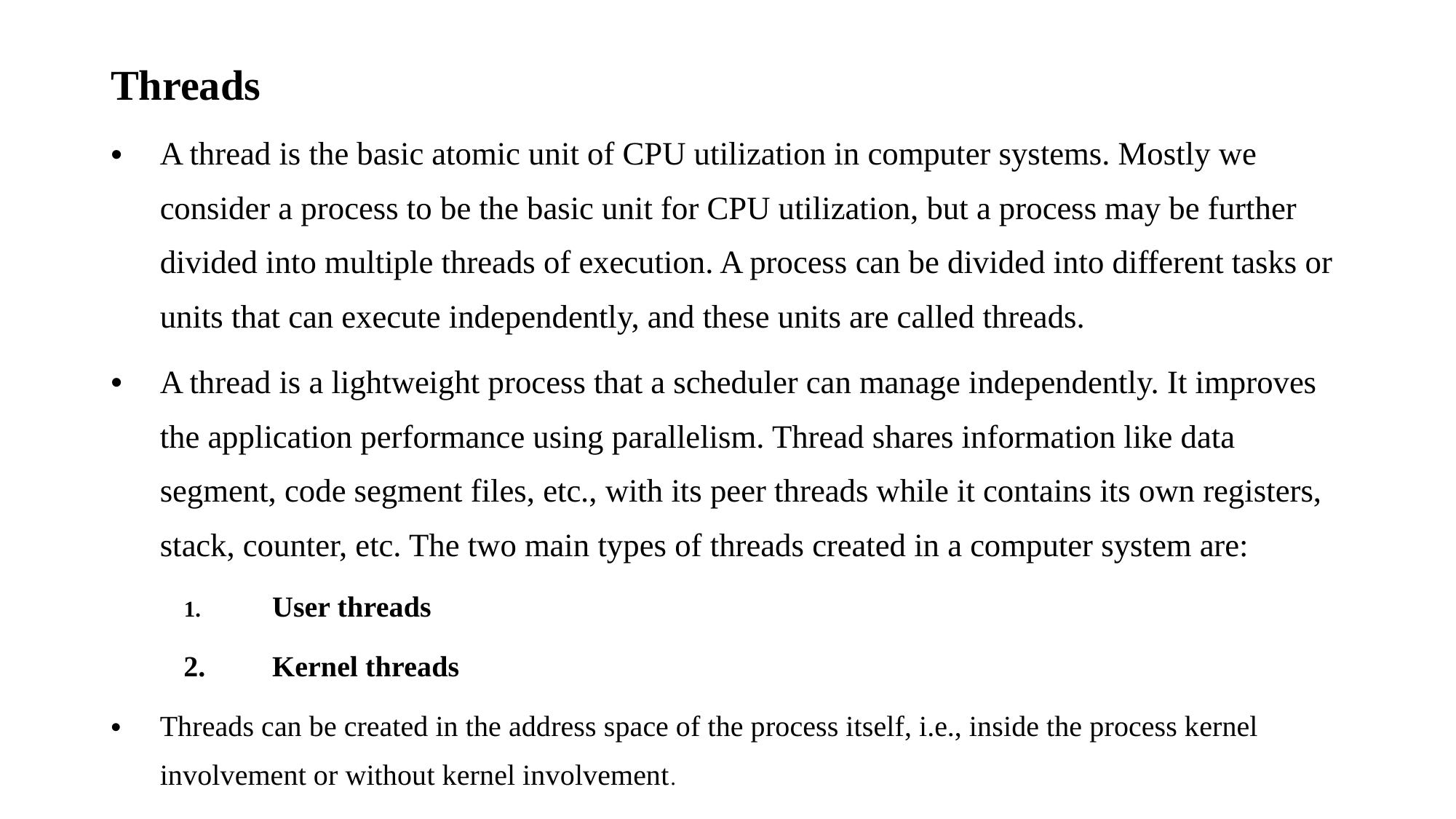

Threads
A thread is the basic atomic unit of CPU utilization in computer systems. Mostly we consider a process to be the basic unit for CPU utilization, but a process may be further divided into multiple threads of execution. A process can be divided into different tasks or units that can execute independently, and these units are called threads.
A thread is a lightweight process that a scheduler can manage independently. It improves the application performance using parallelism. Thread shares information like data segment, code segment files, etc., with its peer threads while it contains its own registers, stack, counter, etc. The two main types of threads created in a computer system are:
             1.	User threads
          2.	Kernel threads
Threads can be created in the address space of the process itself, i.e., inside the process kernel involvement or without kernel involvement.